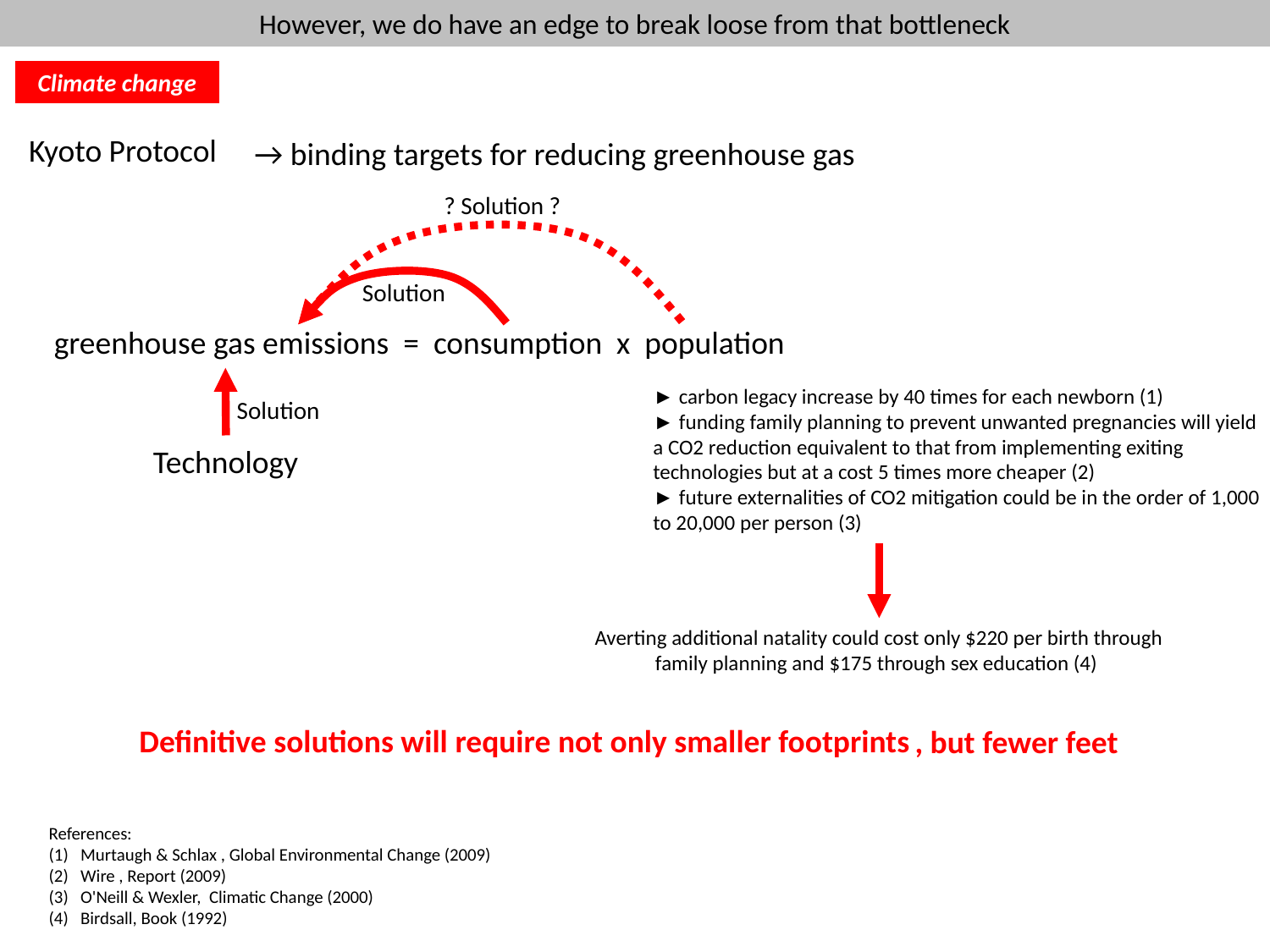

However, we do have an edge to break loose from that bottleneck
Climate change
Kyoto Protocol
→ binding targets for reducing greenhouse gas
? Solution ?

Solution
greenhouse gas emissions  =  consumption  x  population
Technology
Solution
► carbon legacy increase by 40 times for each newborn (1)
► funding family planning to prevent unwanted pregnancies will yield a CO2 reduction equivalent to that from implementing exiting technologies but at a cost 5 times more cheaper (2)
► future externalities of CO2 mitigation could be in the order of 1,000 to 20,000 per person (3)
Averting additional natality could cost only $220 per birth through family planning and $175 through sex education (4)
Definitive solutions will require not only smaller footprints
, but fewer feet
References:
Murtaugh & Schlax , Global Environmental Change (2009)
Wire , Report (2009)
O'Neill & Wexler,  Climatic Change (2000)
Birdsall, Book (1992)